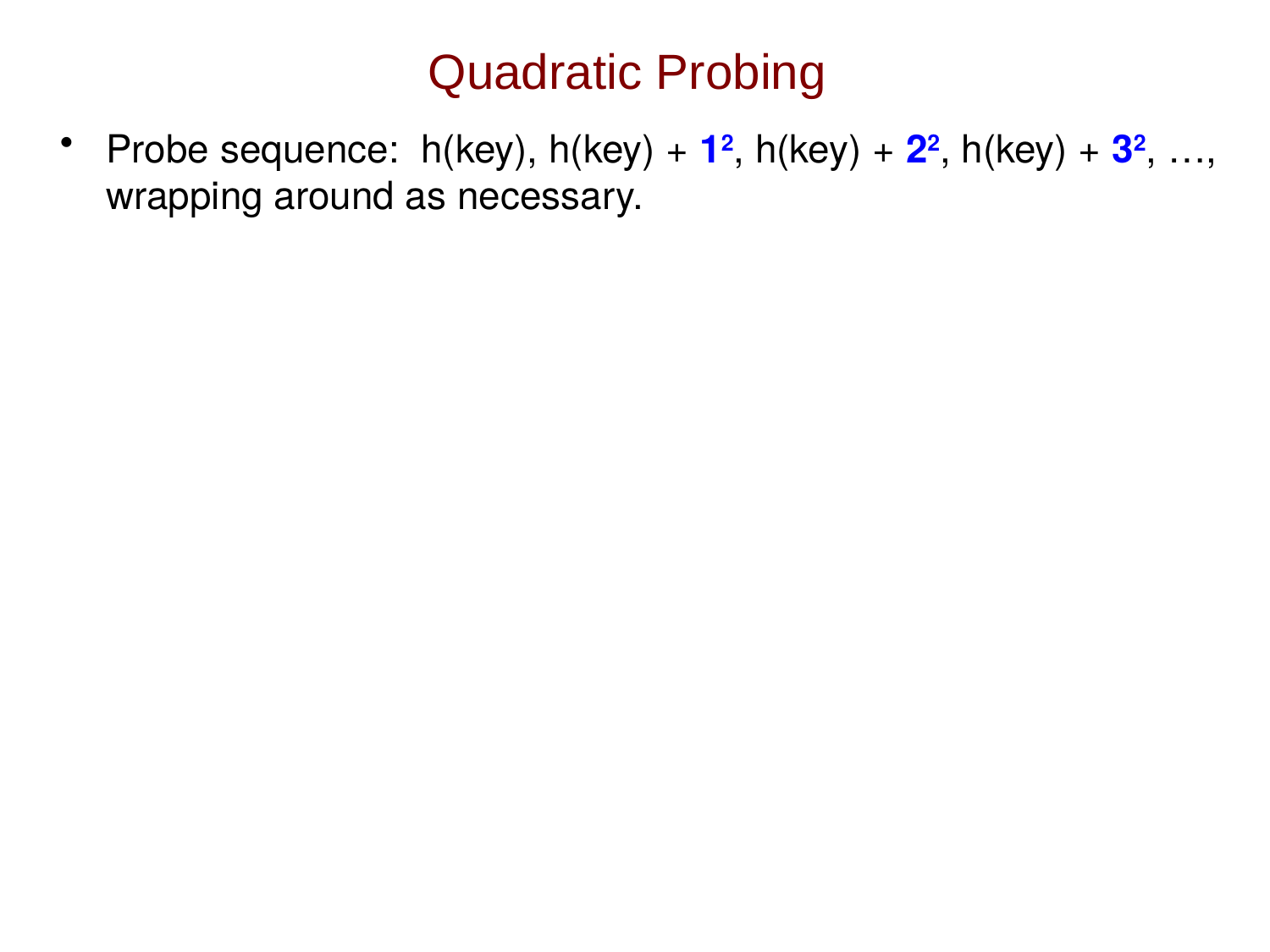

# Quadratic Probing
Probe sequence:  h(key), h(key) + 12, h(key) + 22, h(key) + 32, …,
wrapping around as necessary.